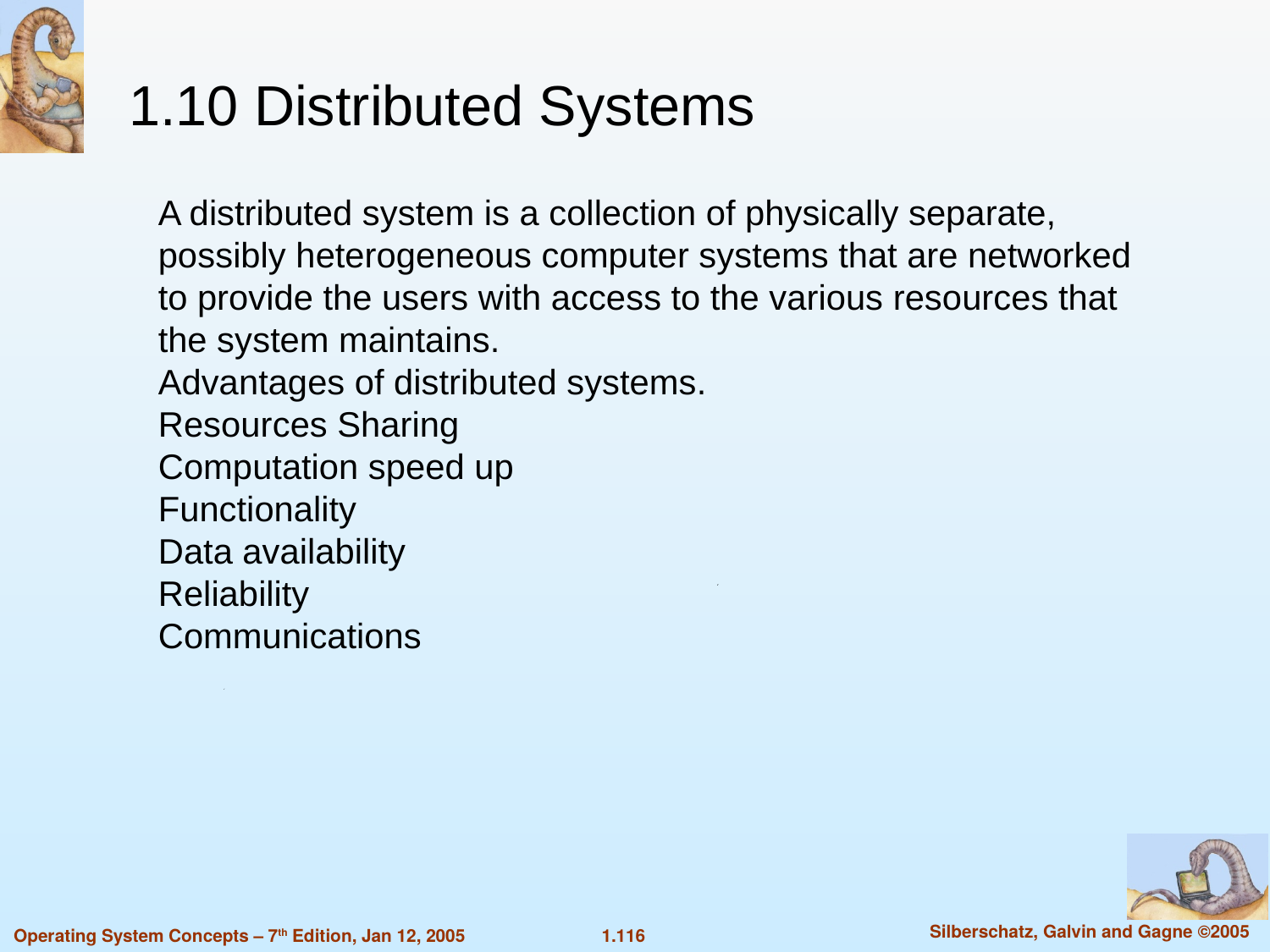

1.10 Distributed Systems
A distributed system is a collection of physically separate, possibly heterogeneous computer systems that are networked to provide the users with access to the various resources that the system maintains.
Advantages of distributed systems.
Resources Sharing
Computation speed up
Functionality
Data availability
Reliability
Communications